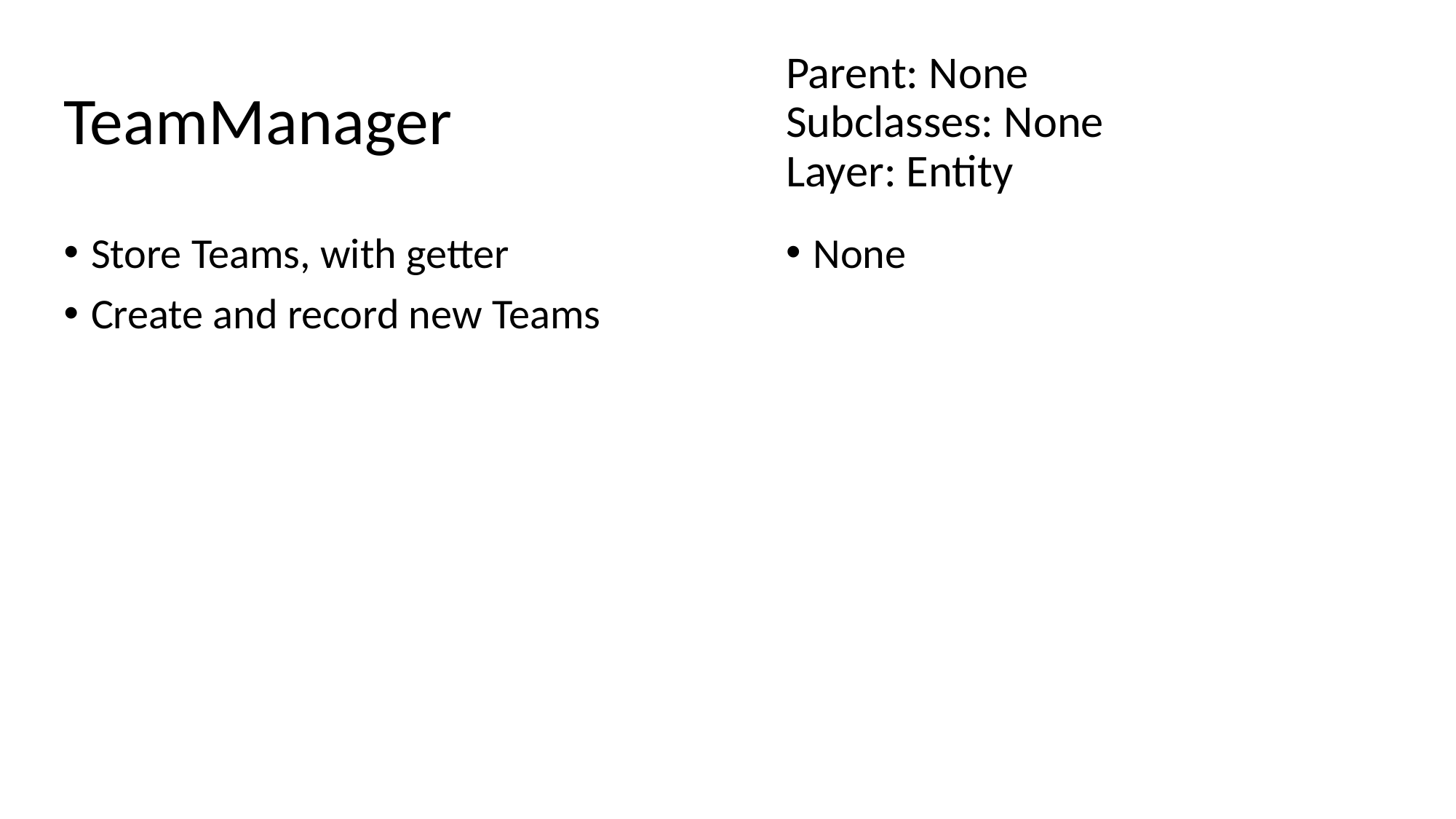

# TeamManager
Parent: None
Subclasses: None
Layer: Entity
Store Teams, with getter
Create and record new Teams
None